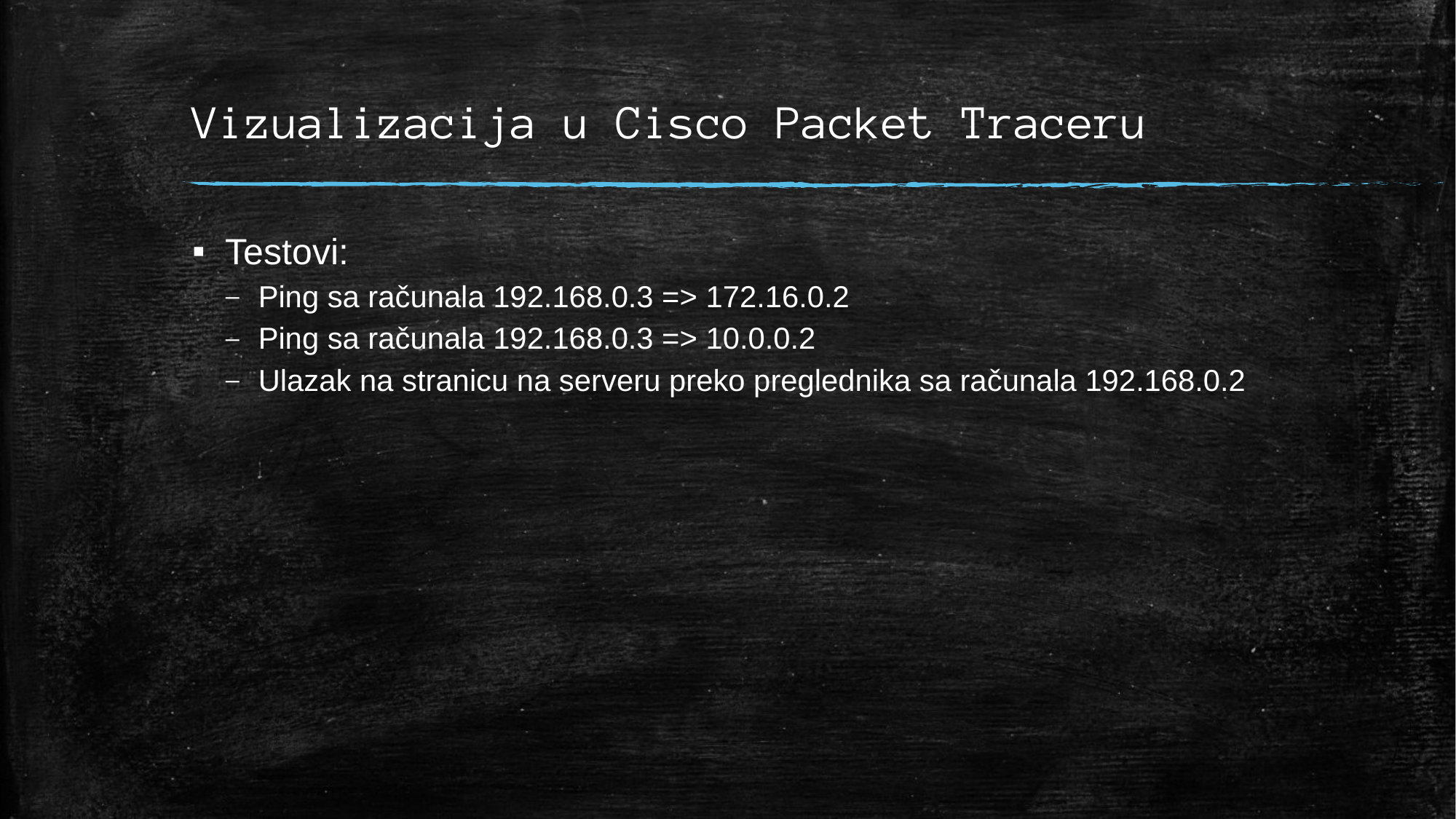

# Vizualizacija u Cisco Packet Traceru
Testovi:
Ping sa računala 192.168.0.3 => 172.16.0.2
Ping sa računala 192.168.0.3 => 10.0.0.2
Ulazak na stranicu na serveru preko preglednika sa računala 192.168.0.2